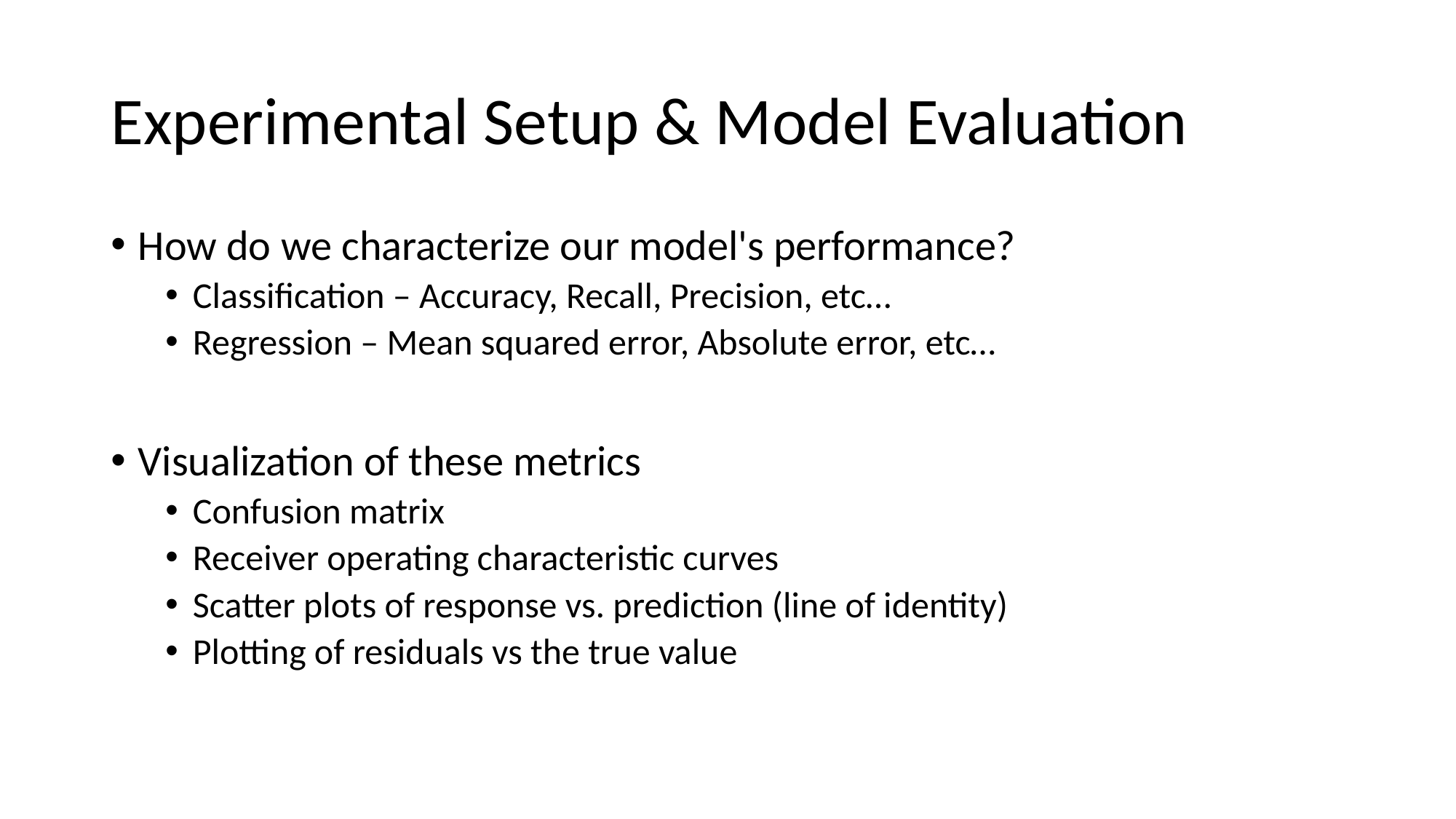

# Experimental Setup & Model Evaluation
How do we characterize our model's performance?
Classification – Accuracy, Recall, Precision, etc…
Regression – Mean squared error, Absolute error, etc…

Visualization of these metrics
Confusion matrix
Receiver operating characteristic curves
Scatter plots of response vs. prediction (line of identity)
Plotting of residuals vs the true value